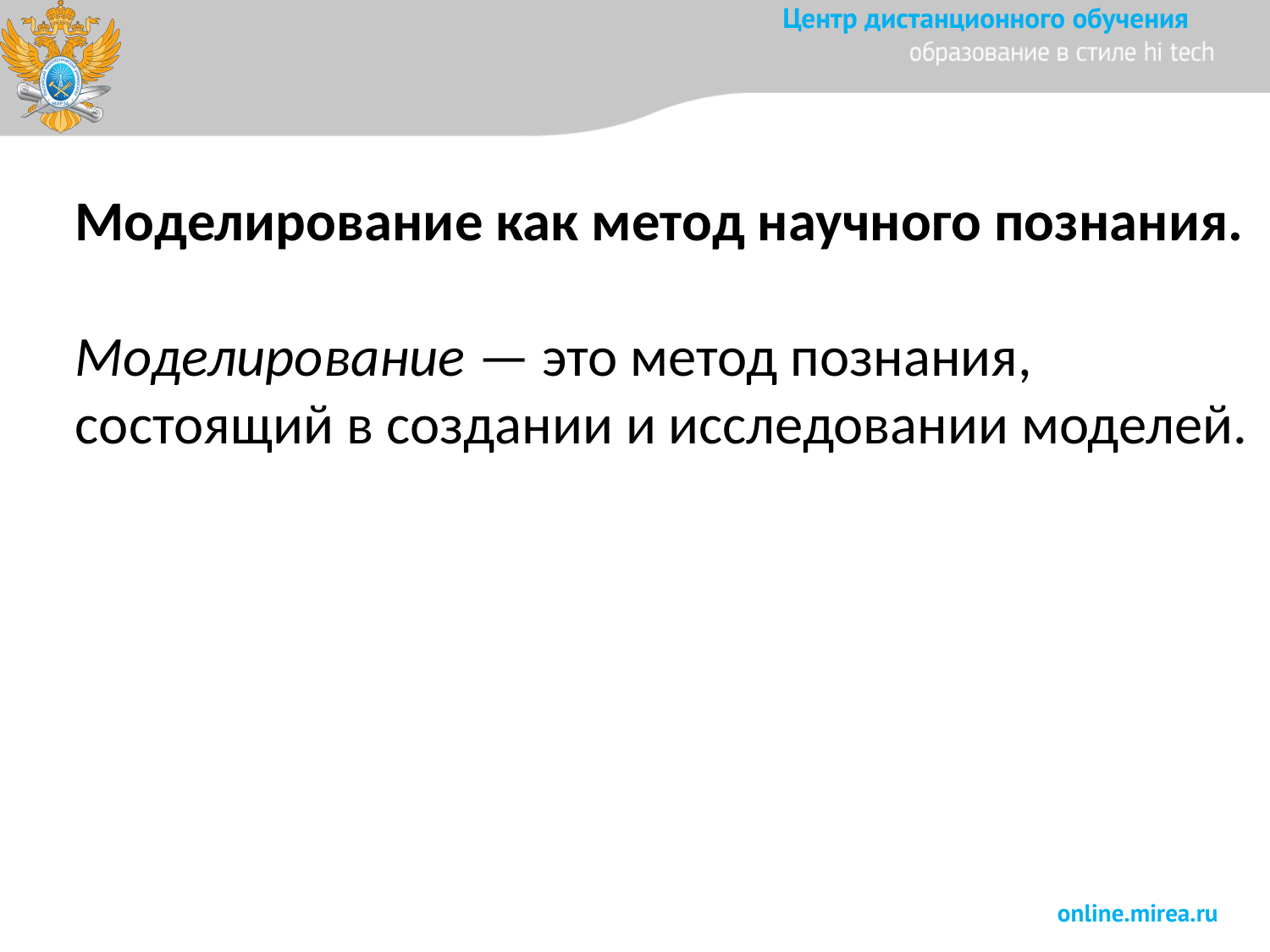

Моделирование как метод научного познания.

Моделирование — это метод познания, состоящий в создании и исследовании моделей.